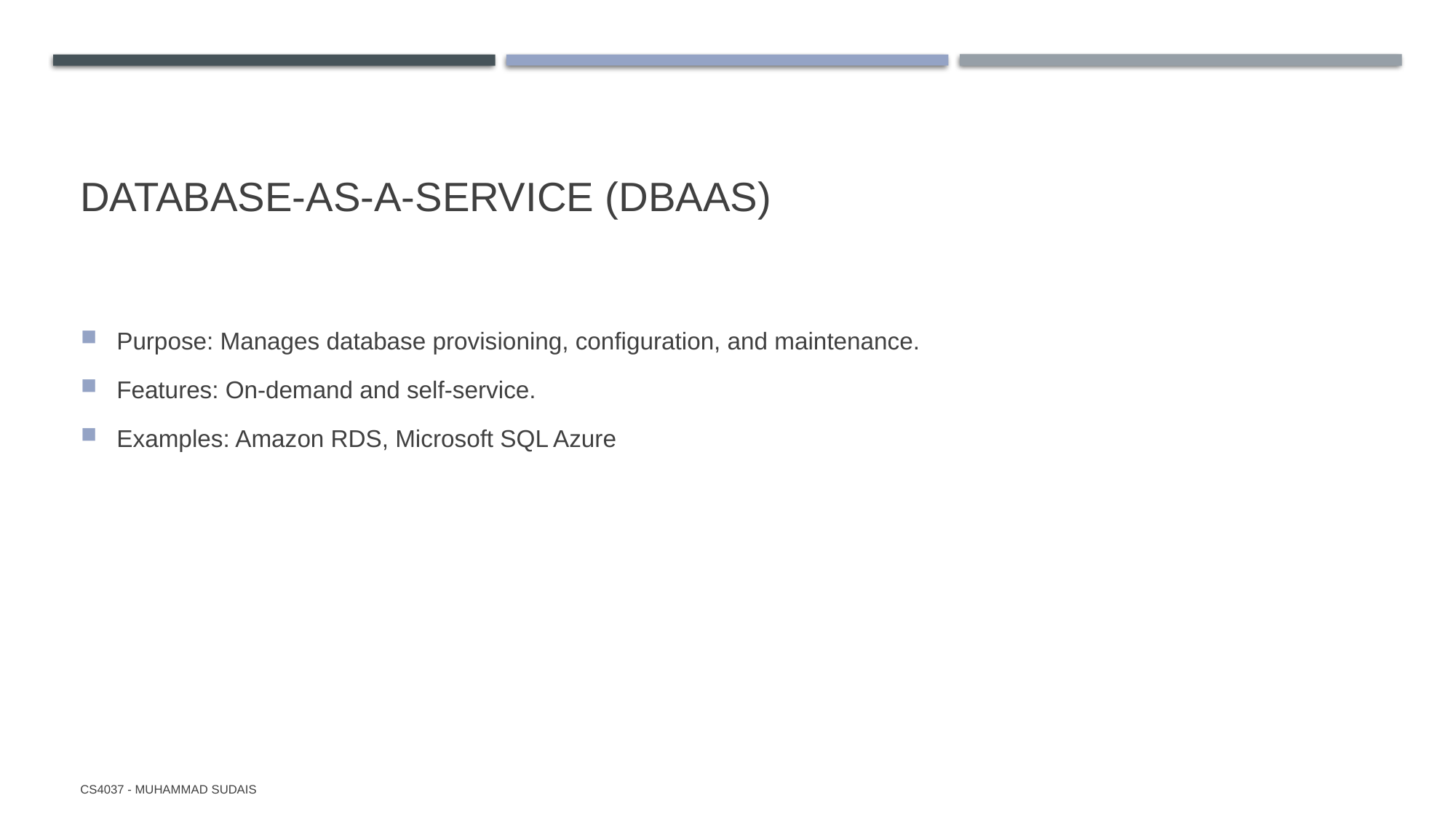

# Database-as-a-Service (DBaaS)
Purpose: Manages database provisioning, configuration, and maintenance.
Features: On-demand and self-service.
Examples: Amazon RDS, Microsoft SQL Azure
CS4037 - Muhammad Sudais